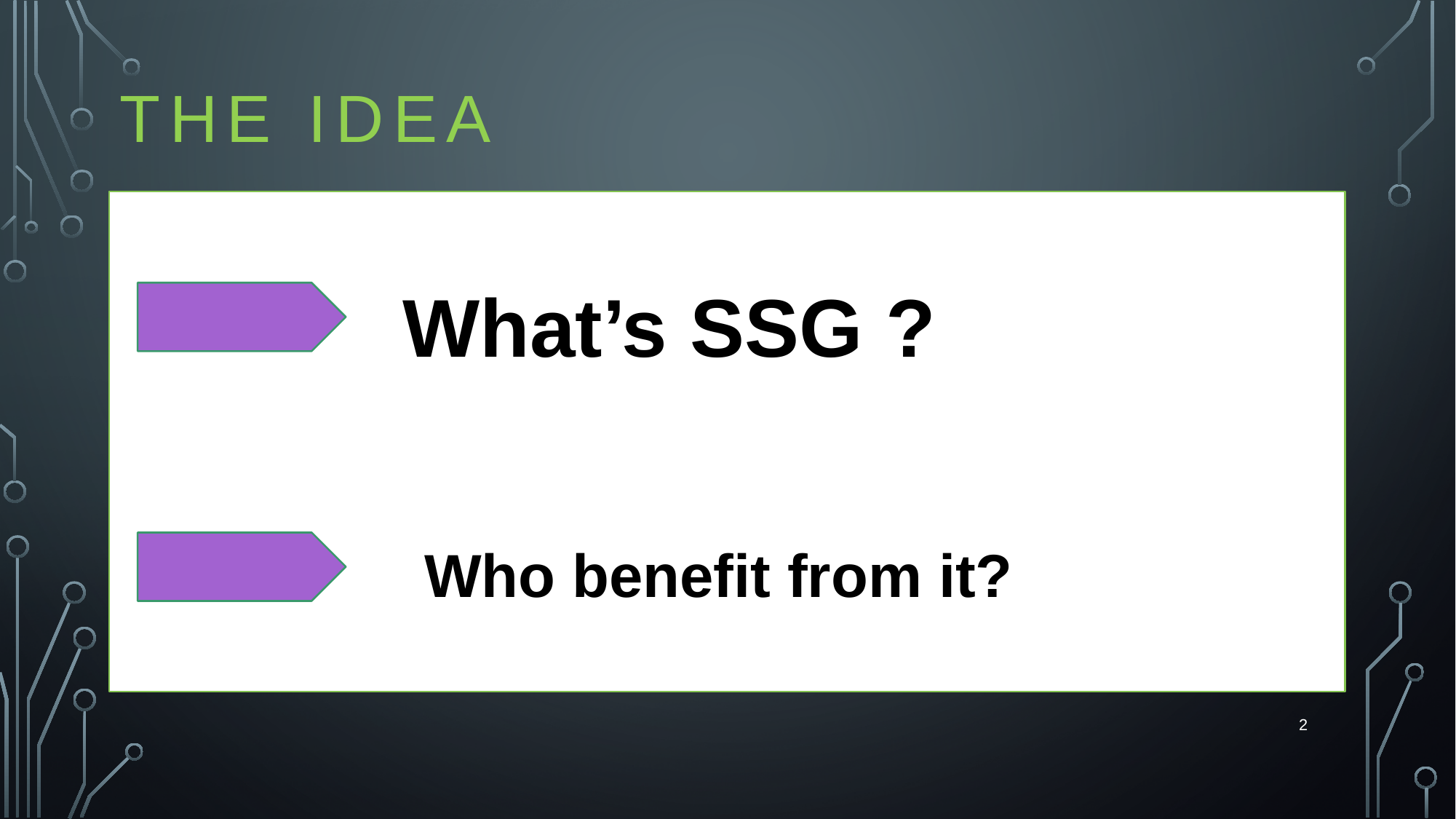

# THE IDEA

                     What’s SSG ?

                  Who benefit from it?

2